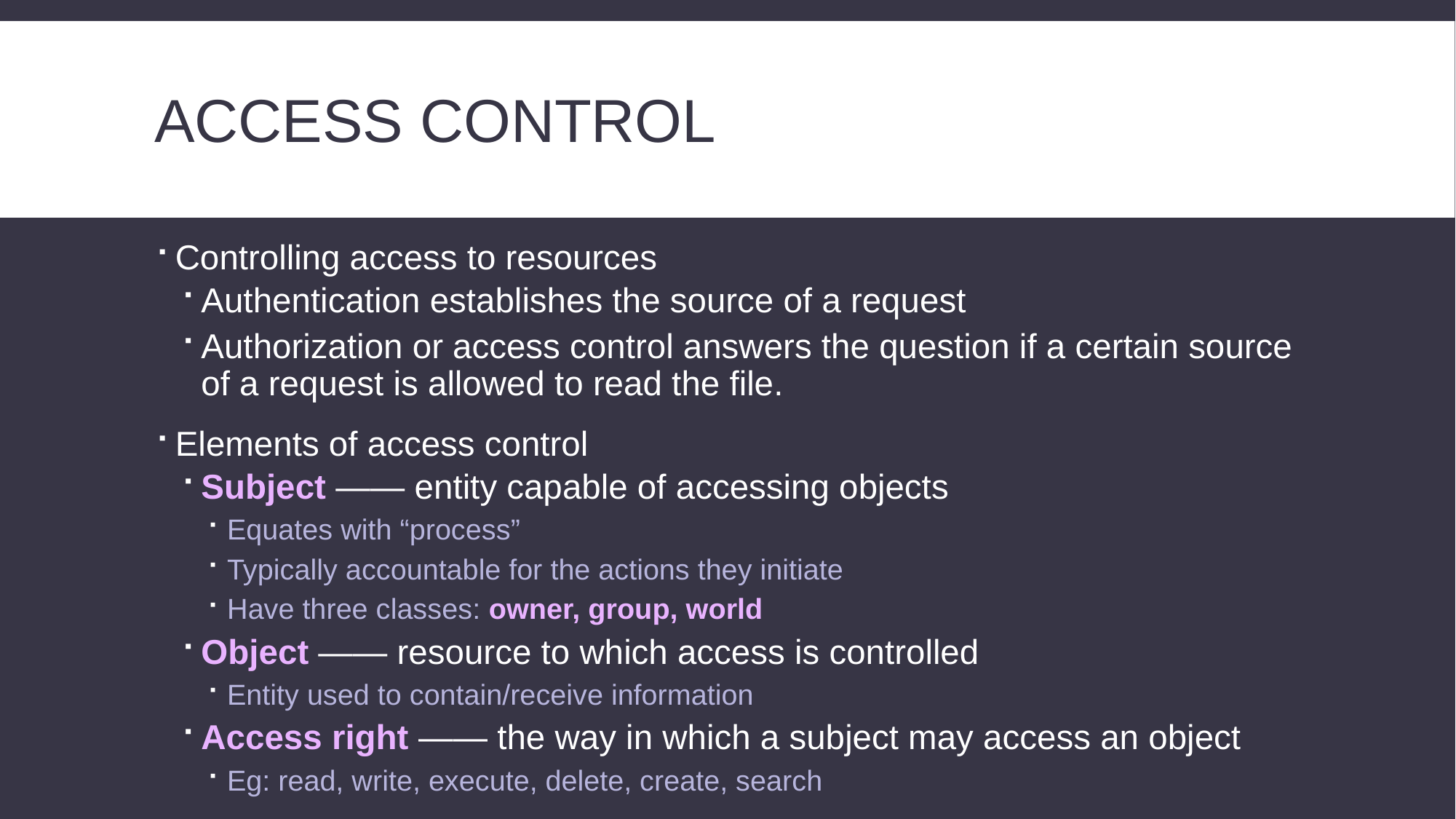

# Access control
Controlling access to resources
Authentication establishes the source of a request
Authorization or access control answers the question if a certain source of a request is allowed to read the file.
Elements of access control
Subject —— entity capable of accessing objects
Equates with “process”
Typically accountable for the actions they initiate
Have three classes: owner, group, world
Object —— resource to which access is controlled
Entity used to contain/receive information
Access right —— the way in which a subject may access an object
Eg: read, write, execute, delete, create, search